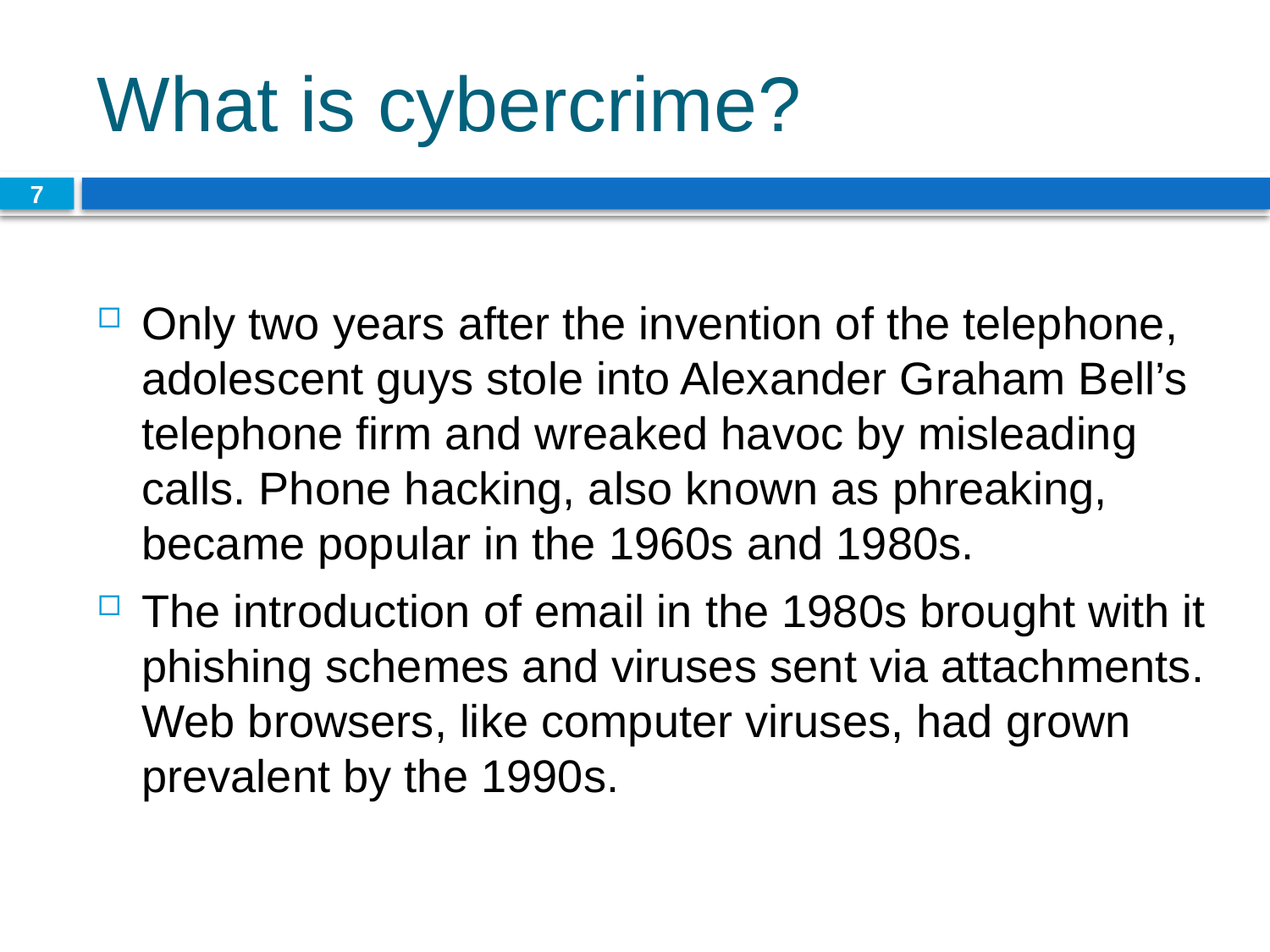

# What is cybercrime?
7

Only two years after the invention of the telephone, adolescent guys stole into Alexander Graham Bell’s telephone firm and wreaked havoc by misleading calls. Phone hacking, also known as phreaking, became popular in the 1960s and 1980s.
The introduction of email in the 1980s brought with it phishing schemes and viruses sent via attachments. Web browsers, like computer viruses, had grown prevalent by the 1990s.